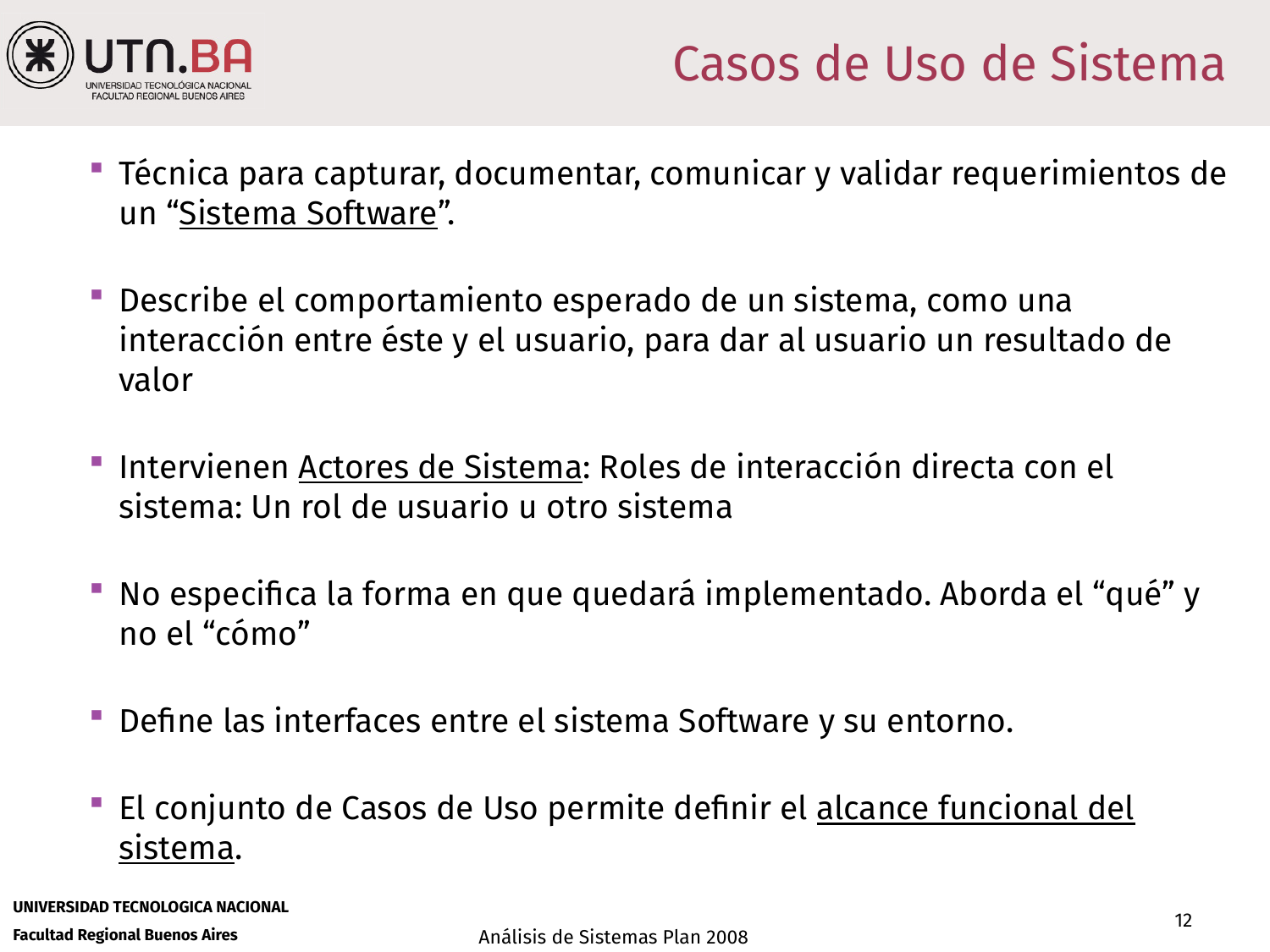

# Casos de Uso de Sistema
Técnica para capturar, documentar, comunicar y validar requerimientos de un “Sistema Software”.

Describe el comportamiento esperado de un sistema, como una interacción entre éste y el usuario, para dar al usuario un resultado de valor

Intervienen Actores de Sistema: Roles de interacción directa con el sistema: Un rol de usuario u otro sistema

No especifica la forma en que quedará implementado. Aborda el “qué” y no el “cómo”

Define las interfaces entre el sistema Software y su entorno.

El conjunto de Casos de Uso permite definir el alcance funcional del sistema.